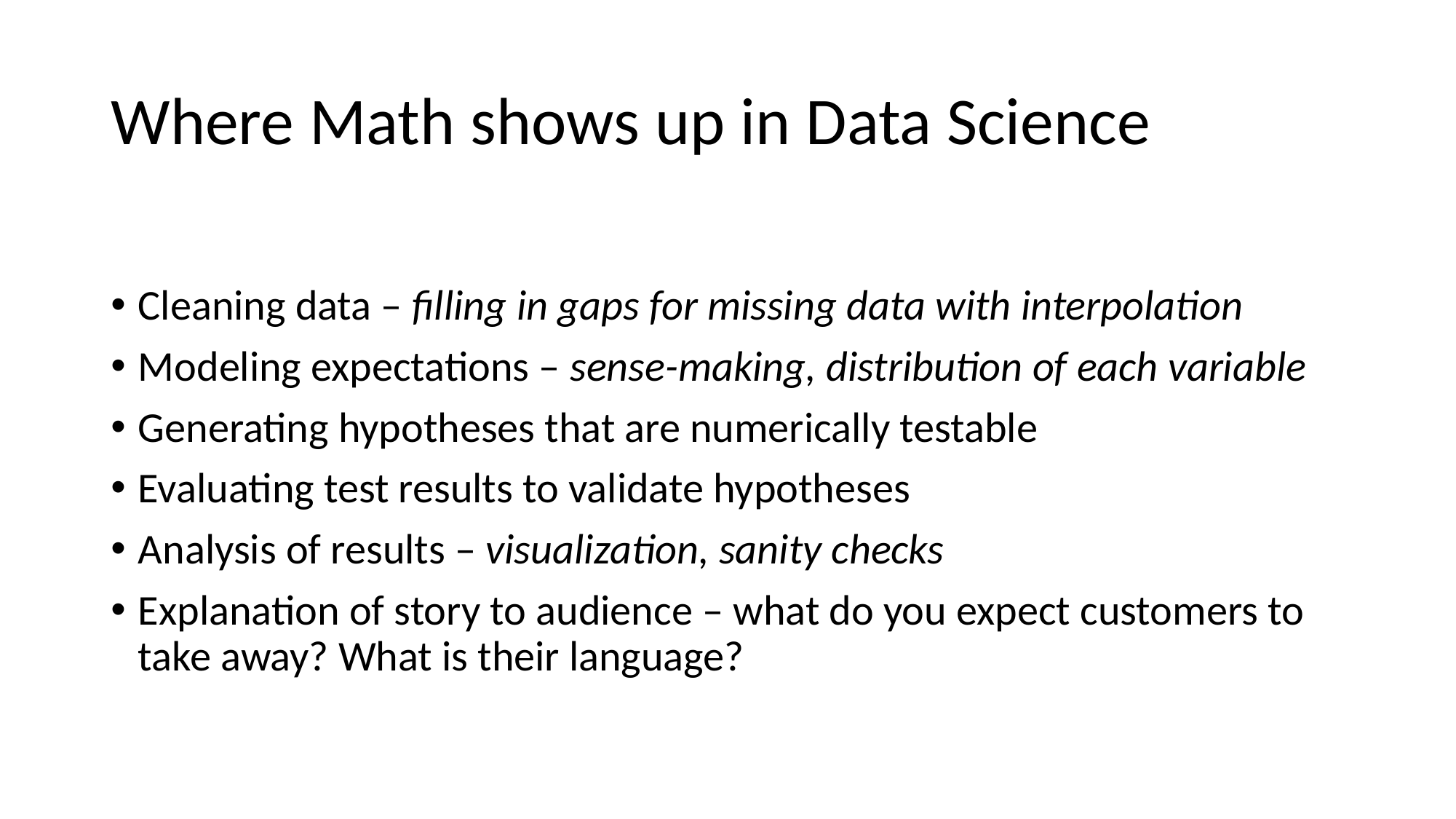

# Where Math shows up in Data Science
Cleaning data – filling in gaps for missing data with interpolation
Modeling expectations – sense-making, distribution of each variable
Generating hypotheses that are numerically testable
Evaluating test results to validate hypotheses
Analysis of results – visualization, sanity checks
Explanation of story to audience – what do you expect customers to take away? What is their language?